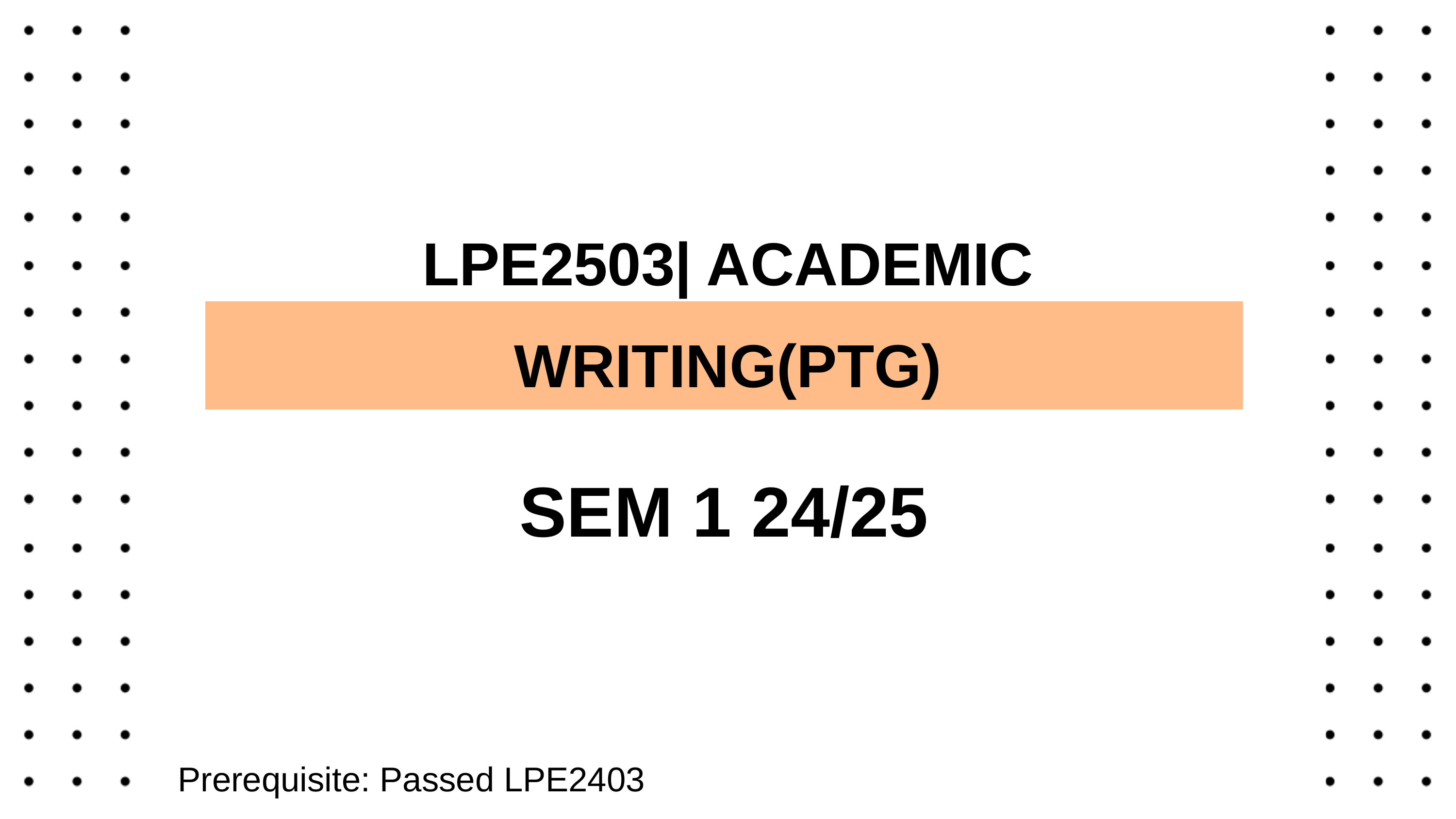

LPE2503| ACADEMIC WRITING(PTG)

SEM 1 24/25
Prerequisite: Passed LPE2403